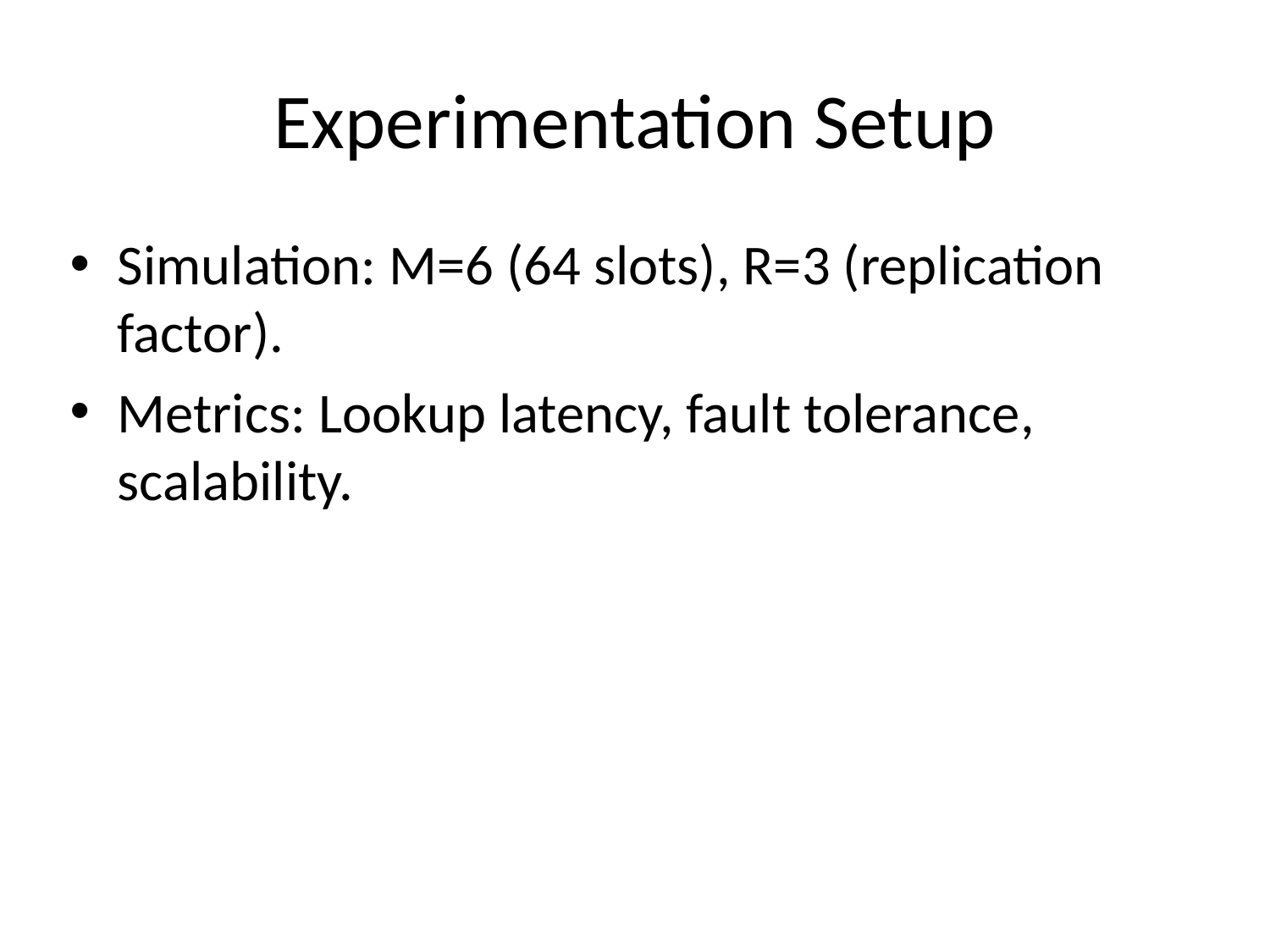

# Experimentation Setup
Simulation: M=6 (64 slots), R=3 (replication factor).
Metrics: Lookup latency, fault tolerance, scalability.